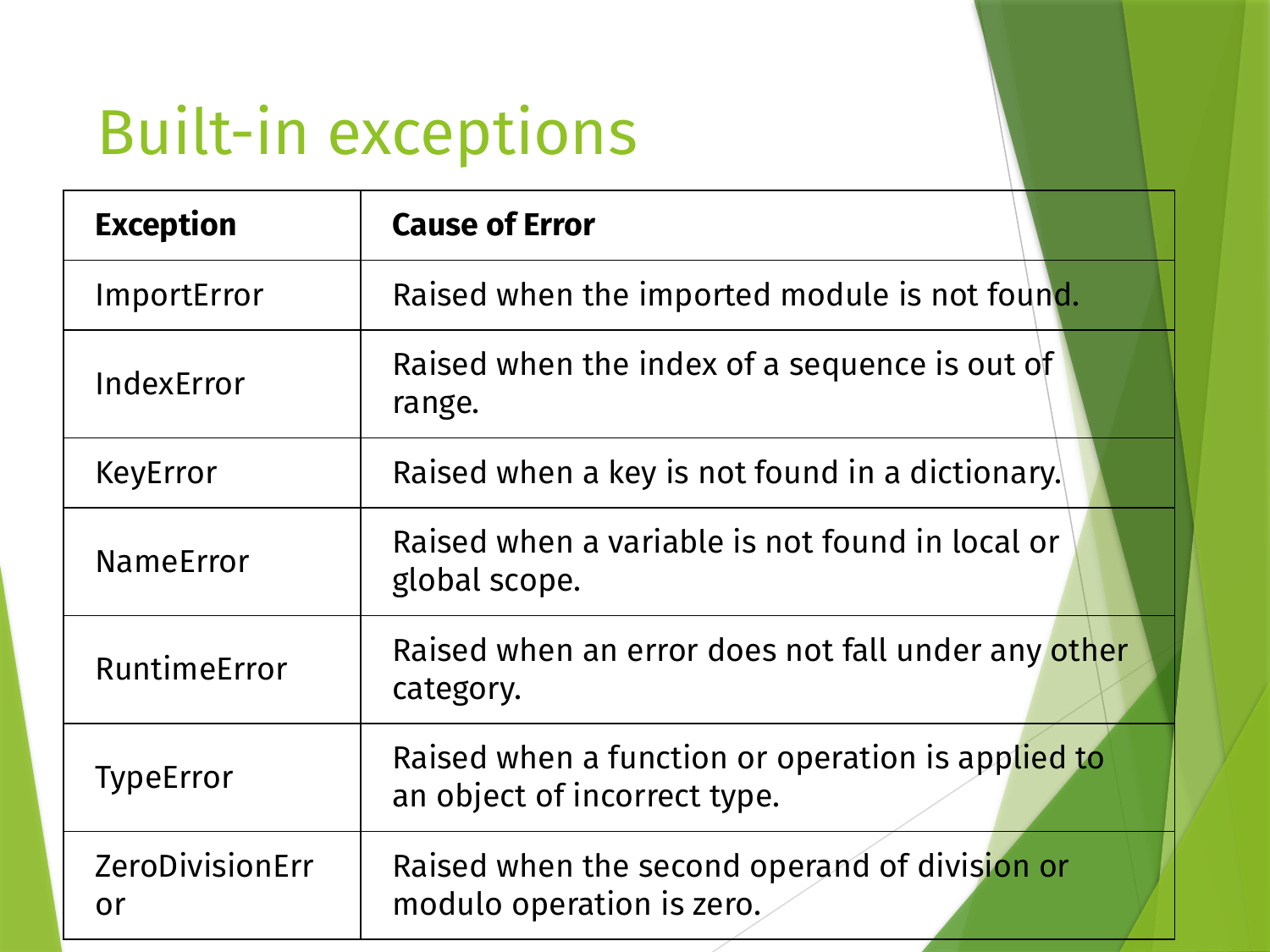

# Built-in exceptions
| Exception | Cause of Error |
| --- | --- |
| ImportError | Raised when the imported module is not found. |
| IndexError | Raised when the index of a sequence is out of range. |
| KeyError | Raised when a key is not found in a dictionary. |
| NameError | Raised when a variable is not found in local or global scope. |
| RuntimeError | Raised when an error does not fall under any other category. |
| TypeError | Raised when a function or operation is applied to an object of incorrect type. |
| ZeroDivisionError | Raised when the second operand of division or modulo operation is zero. |